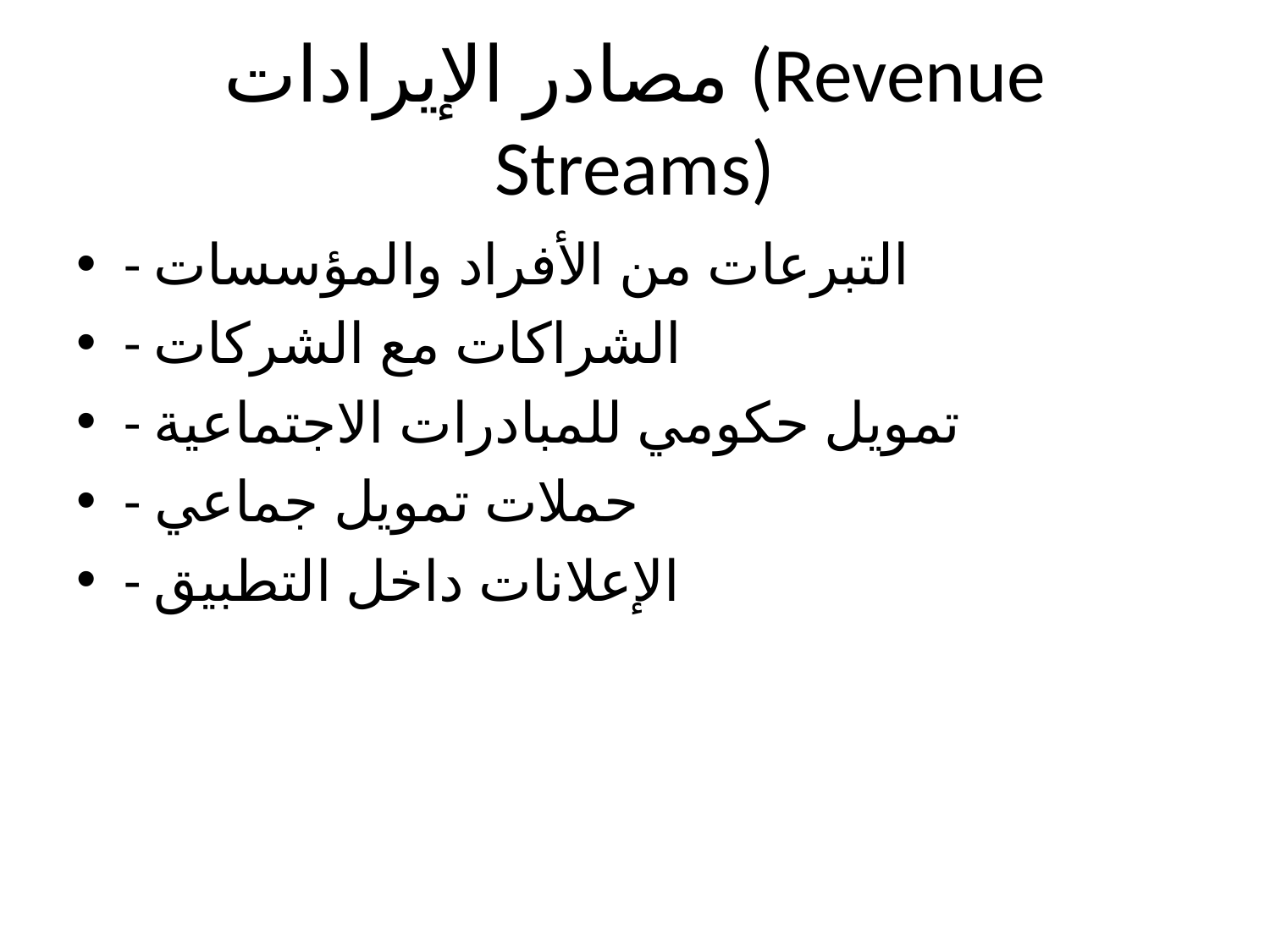

# مصادر الإيرادات (Revenue Streams)
- التبرعات من الأفراد والمؤسسات
- الشراكات مع الشركات
- تمويل حكومي للمبادرات الاجتماعية
- حملات تمويل جماعي
- الإعلانات داخل التطبيق